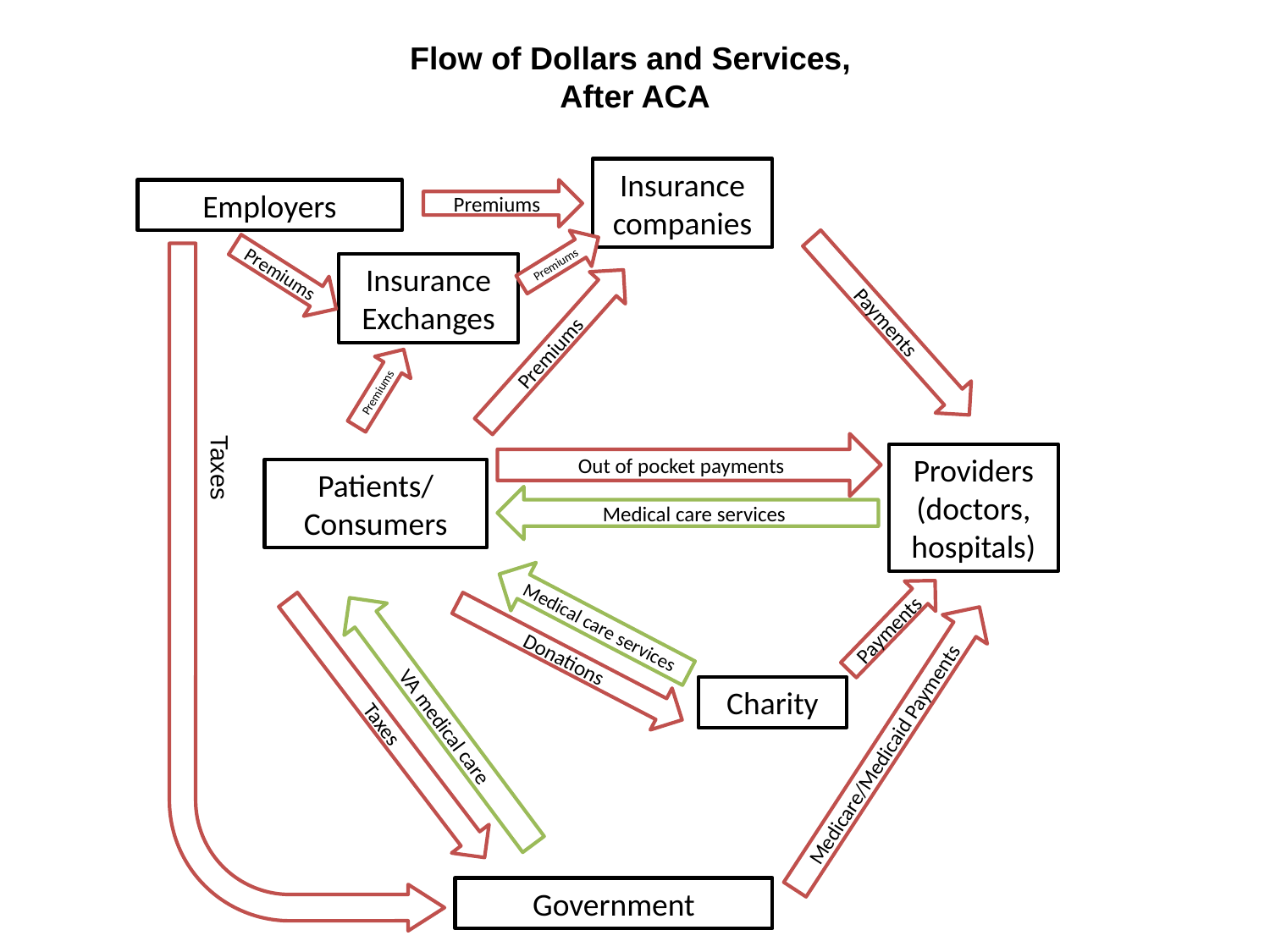

Flow of Dollars and Services,
After ACA
Insurance companies
Employers
Premiums
Premiums

Premiums
Insurance Exchanges
Payments
Premiums
Premiums
Patients/
Consumers
Out of pocket payments
Providers (doctors, hospitals)
Taxes
Medical care services
Medical care services
Payments
Donations
Charity
VA medical care
Taxes
Medicare/Medicaid Payments
Government